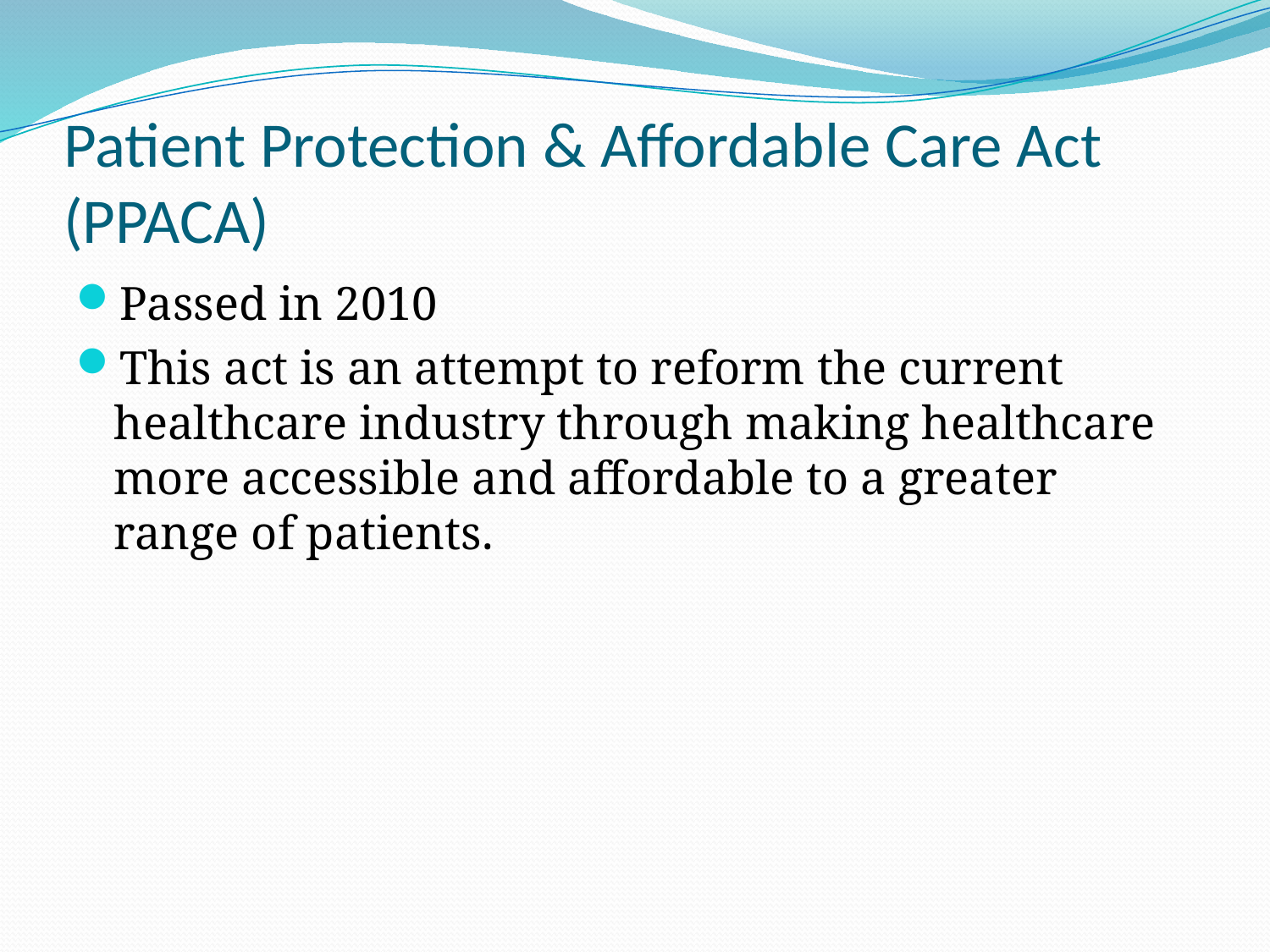

# Patient Protection & Affordable Care Act (PPACA)
Passed in 2010
This act is an attempt to reform the current healthcare industry through making healthcare more accessible and affordable to a greater range of patients.